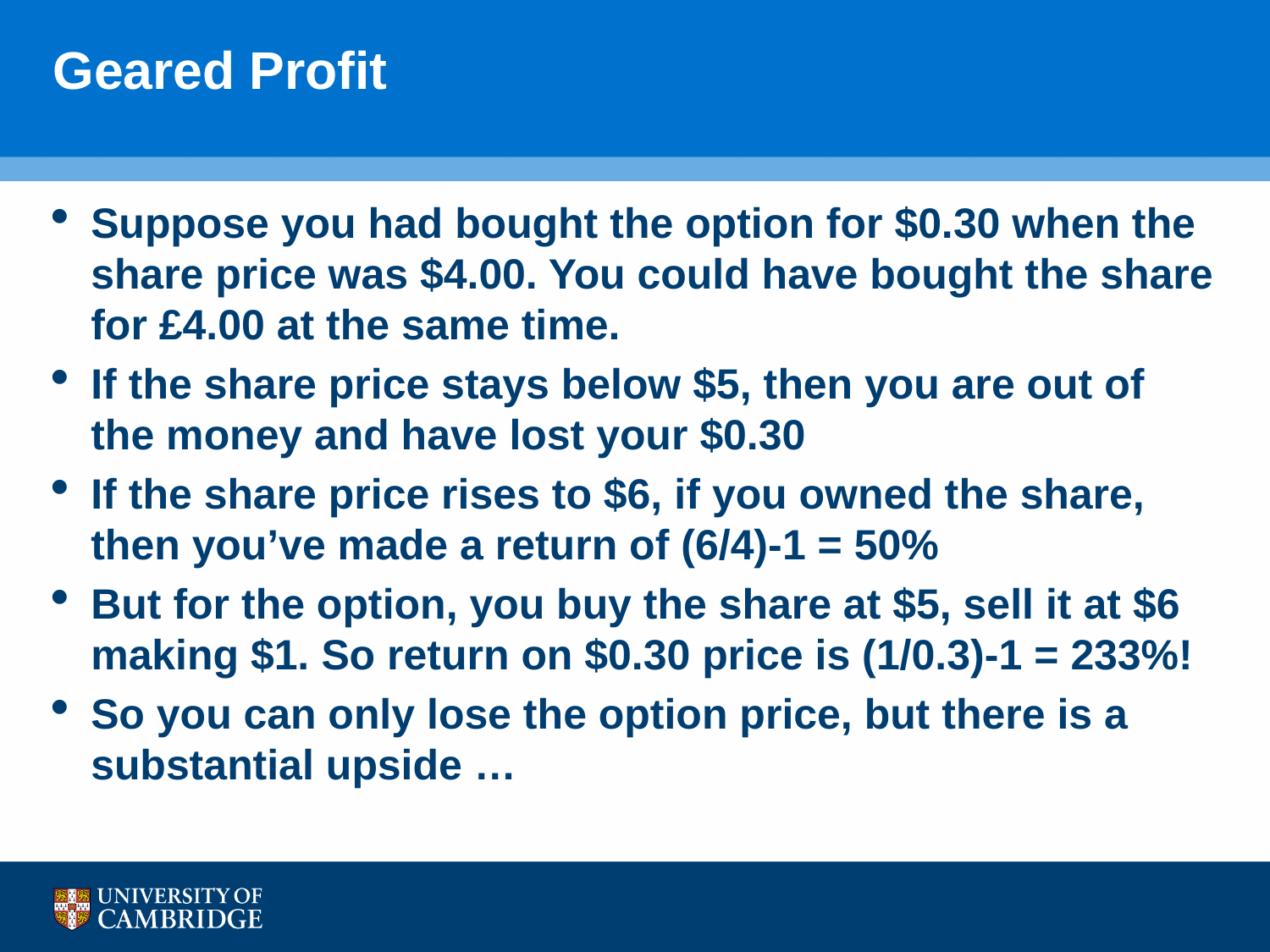

# Geared Profit
Suppose you had bought the option for $0.30 when the share price was $4.00. You could have bought the share for £4.00 at the same time.
If the share price stays below $5, then you are out of the money and have lost your $0.30
If the share price rises to $6, if you owned the share, then you’ve made a return of (6/4)-1 = 50%
But for the option, you buy the share at $5, sell it at $6 making $1. So return on $0.30 price is (1/0.3)-1 = 233%!
So you can only lose the option price, but there is a substantial upside …